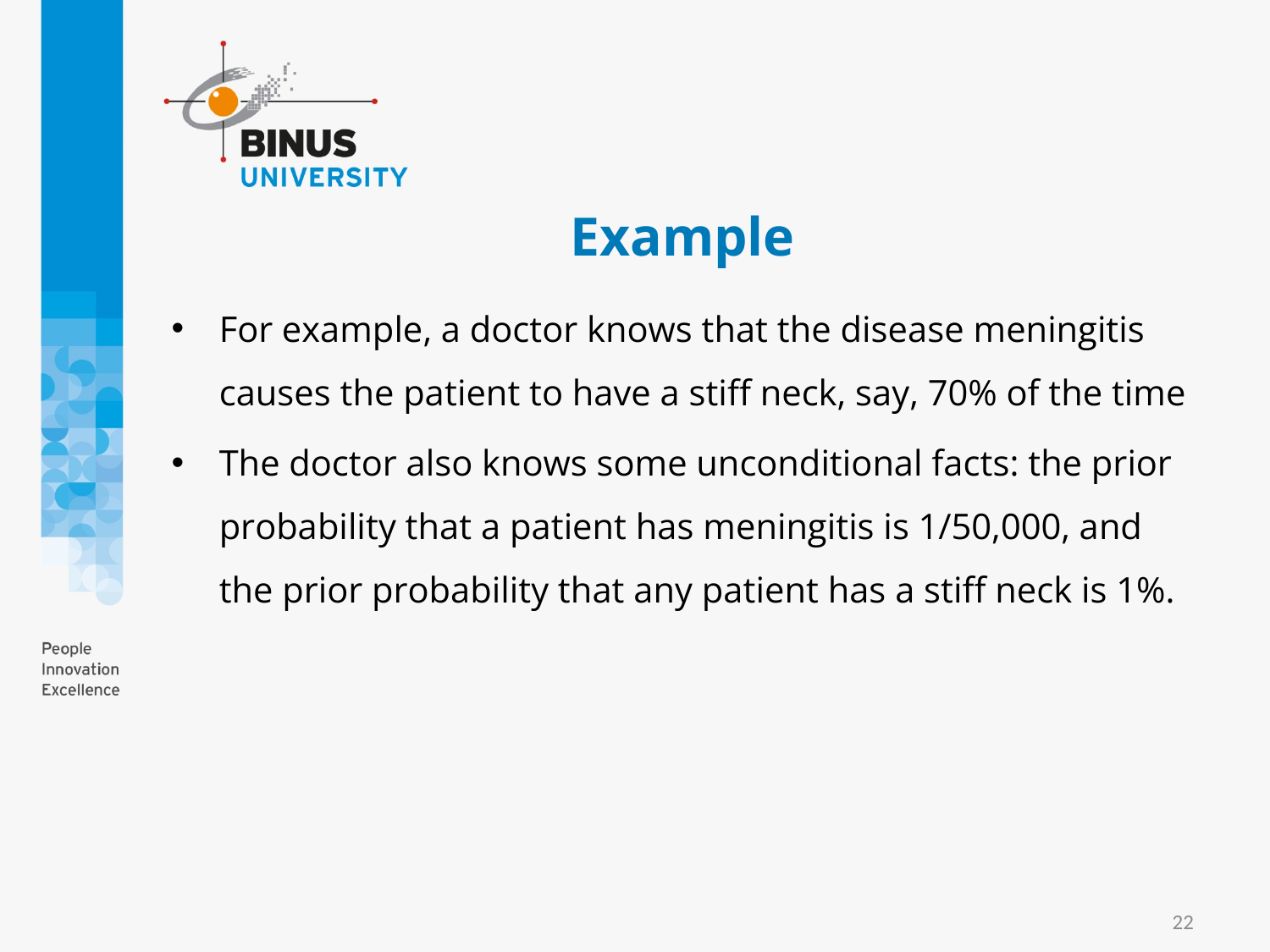

# Example
For example, a doctor knows that the disease meningitis causes the patient to have a stiff neck, say, 70% of the time
The doctor also knows some unconditional facts: the prior probability that a patient has meningitis is 1/50,000, and the prior probability that any patient has a stiff neck is 1%.

22